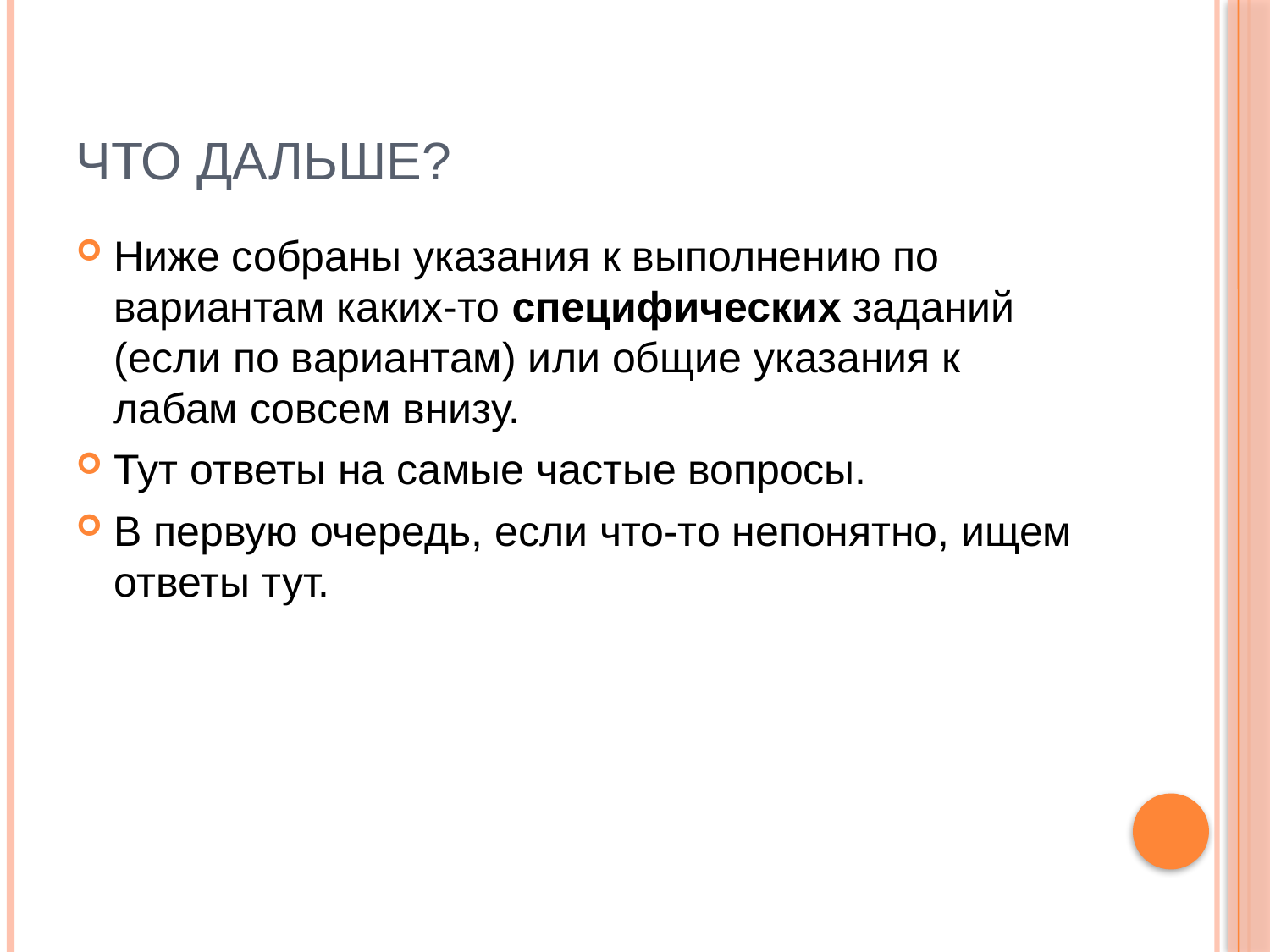

# Что дальше?
Ниже собраны указания к выполнению по вариантам каких-то специфических заданий (если по вариантам) или общие указания к лабам совсем внизу.
Тут ответы на самые частые вопросы.
В первую очередь, если что-то непонятно, ищем ответы тут.